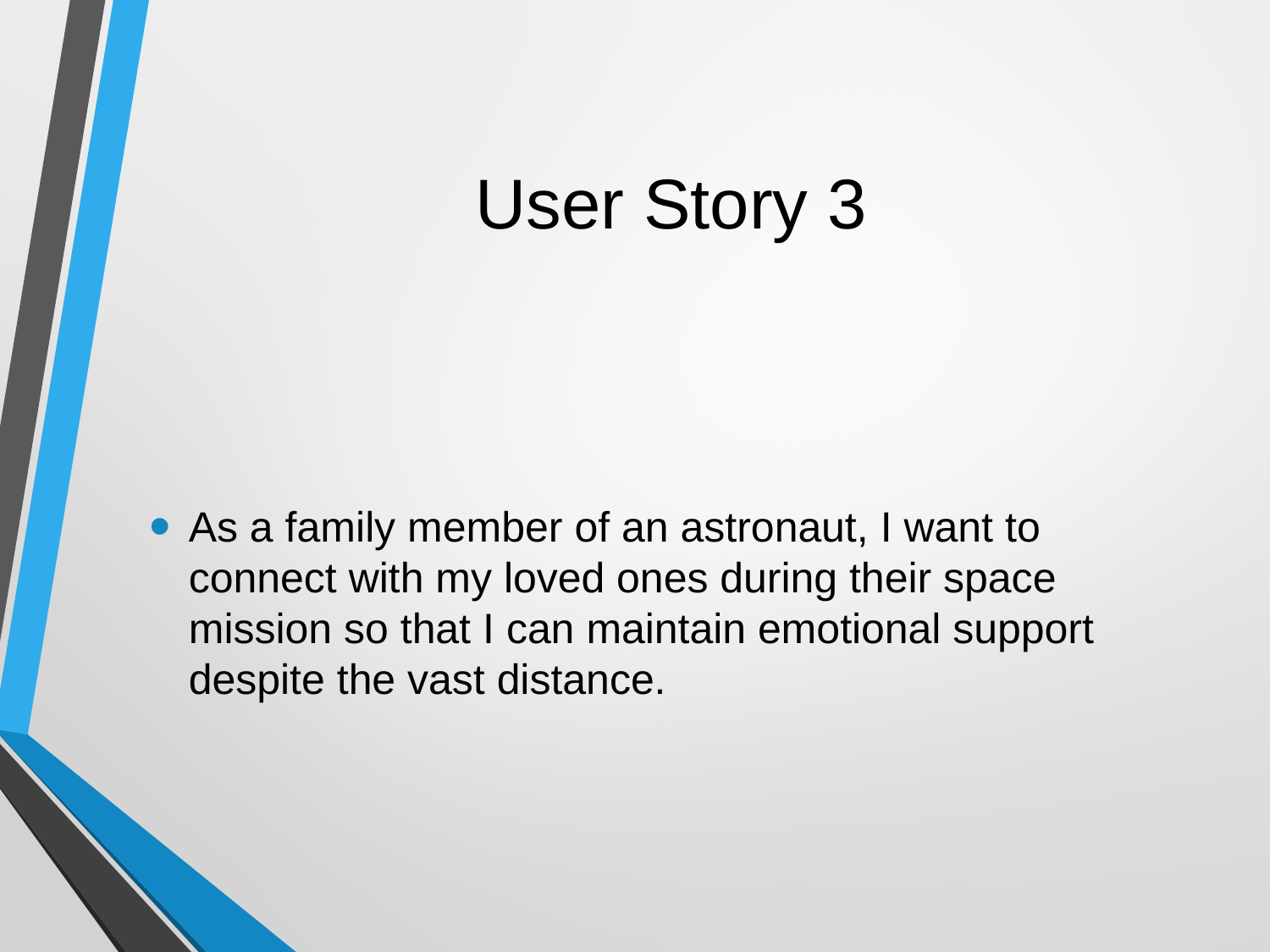

# User Story 3
As a family member of an astronaut, I want to connect with my loved ones during their space mission so that I can maintain emotional support despite the vast distance.